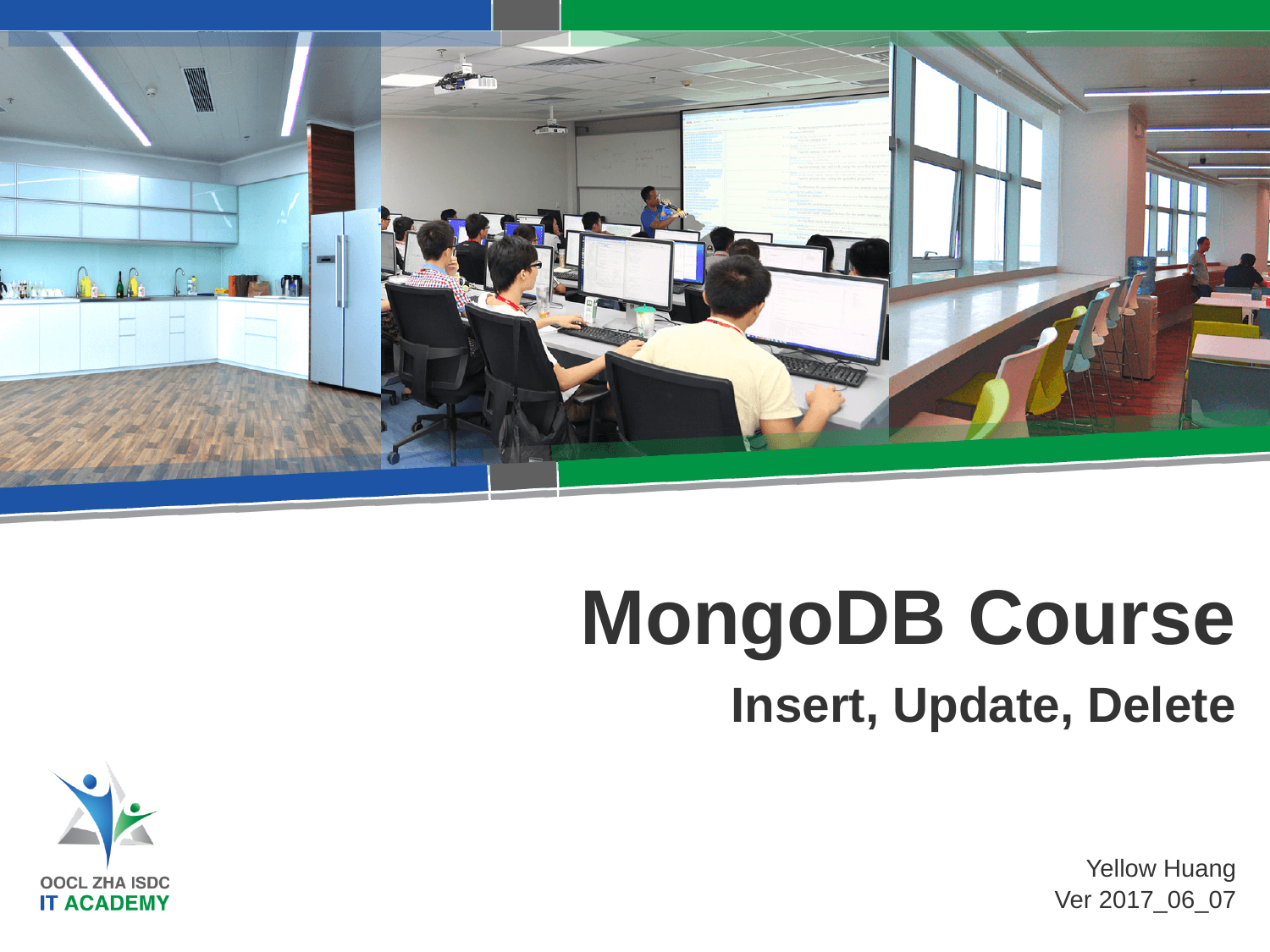

MongoDB Course
Insert, Update, Delete
Yellow Huang
Ver 2017_06_07